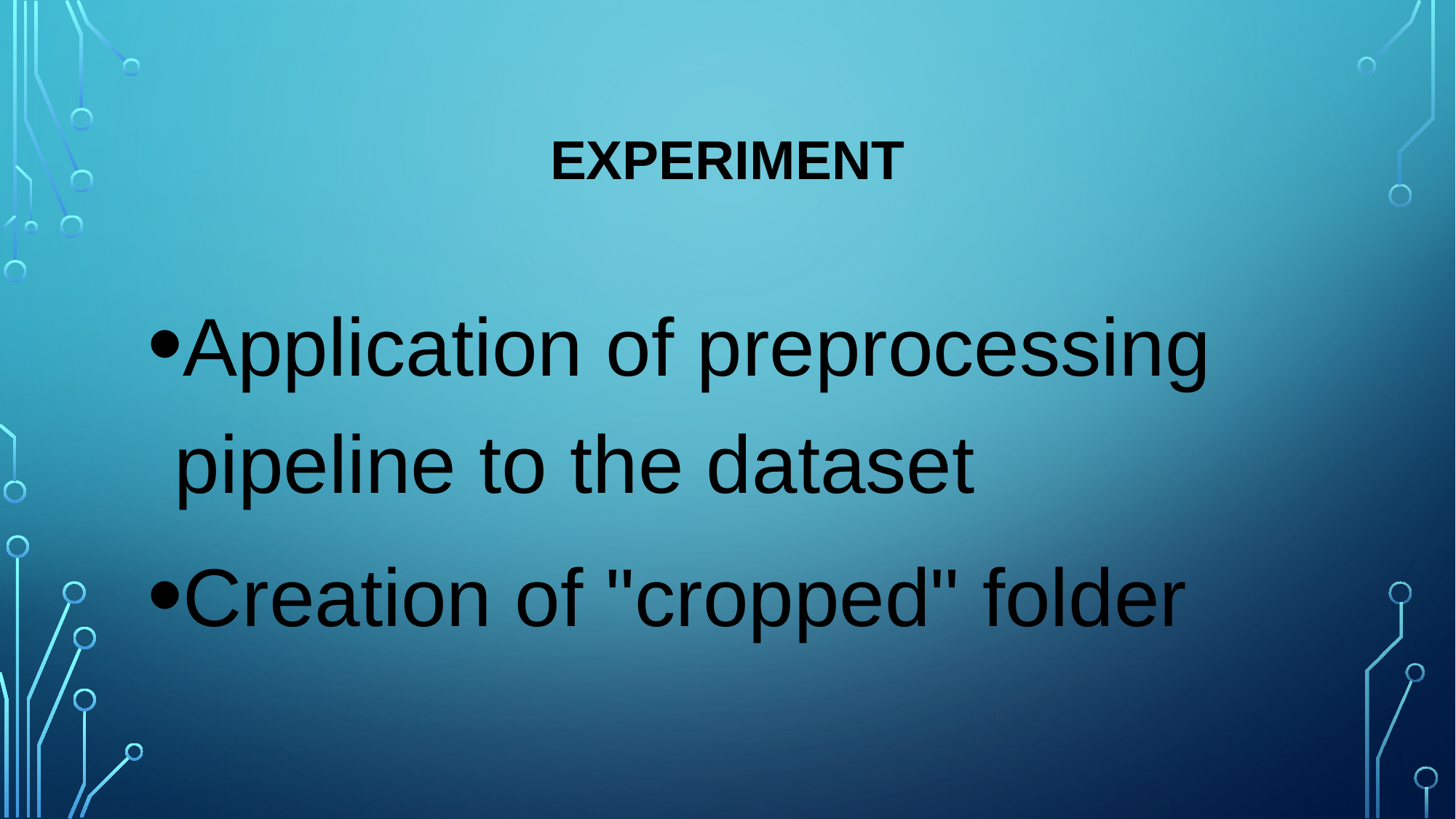

# Experiment
Application of preprocessing pipeline to the dataset
Creation of "cropped" folder